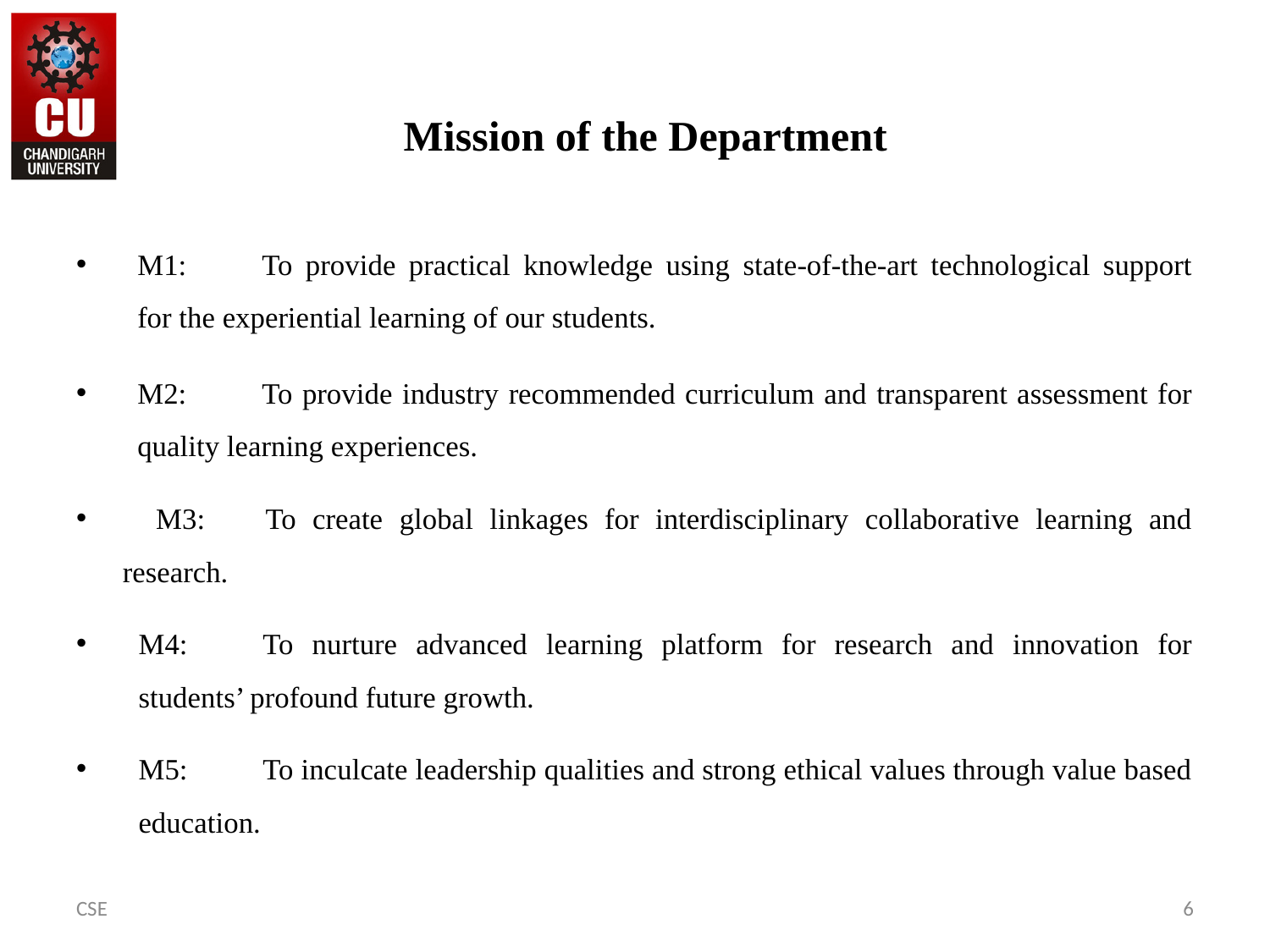

# Mission of the Department
M1:	To provide practical knowledge using state-of-the-art technological support for the experiential learning of our students.
M2:	To provide industry recommended curriculum and transparent assessment for quality learning experiences.
  M3:	To create global linkages for interdisciplinary collaborative learning and research.
M4:	To nurture advanced learning platform for research and innovation for students’ profound future growth.
M5:	To inculcate leadership qualities and strong ethical values through value based education.

CSE
6